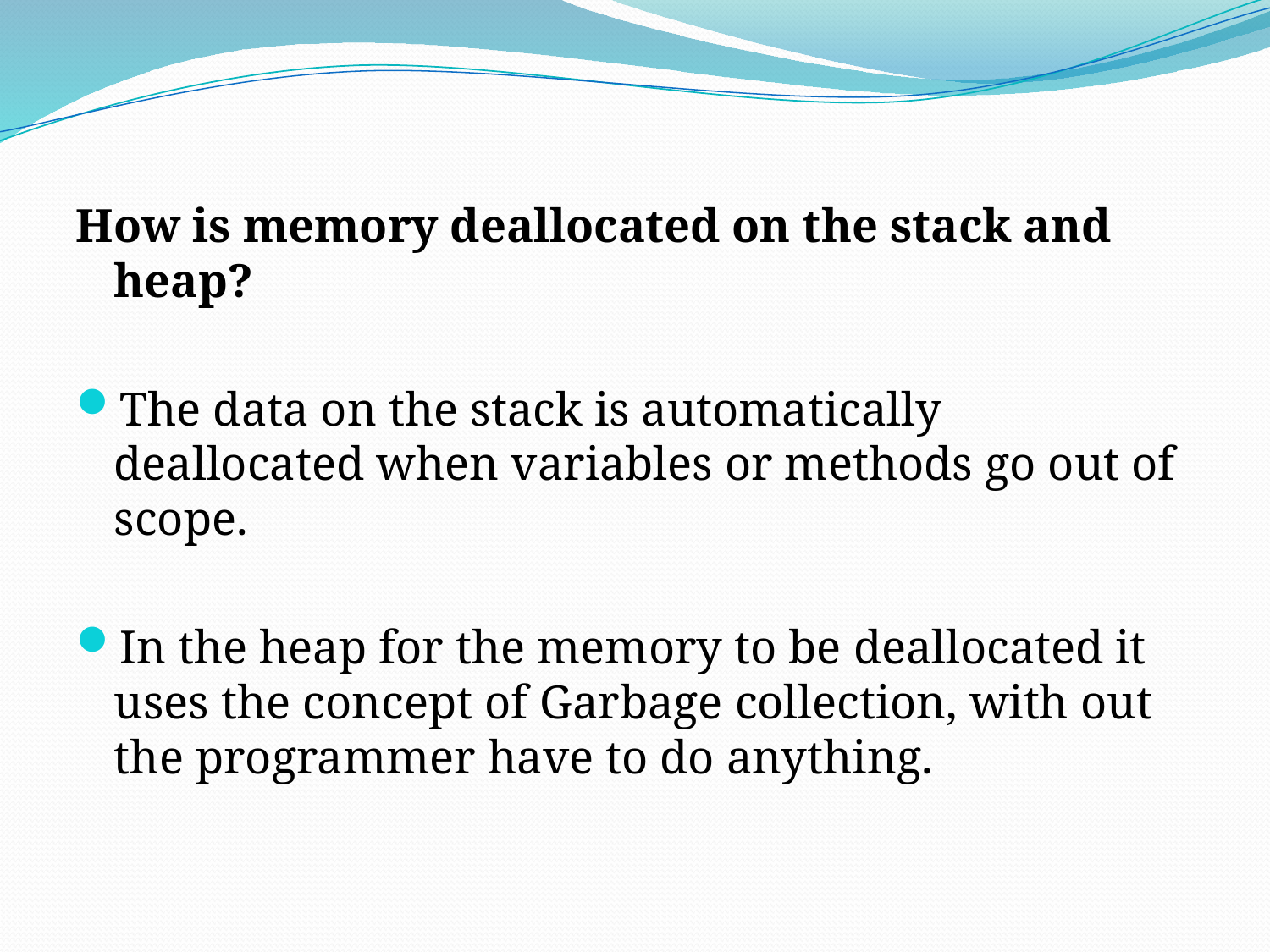

How is memory deallocated on the stack and heap?

The data on the stack is automatically deallocated when variables or methods go out of scope.

In the heap for the memory to be deallocated it uses the concept of Garbage collection, with out the programmer have to do anything.